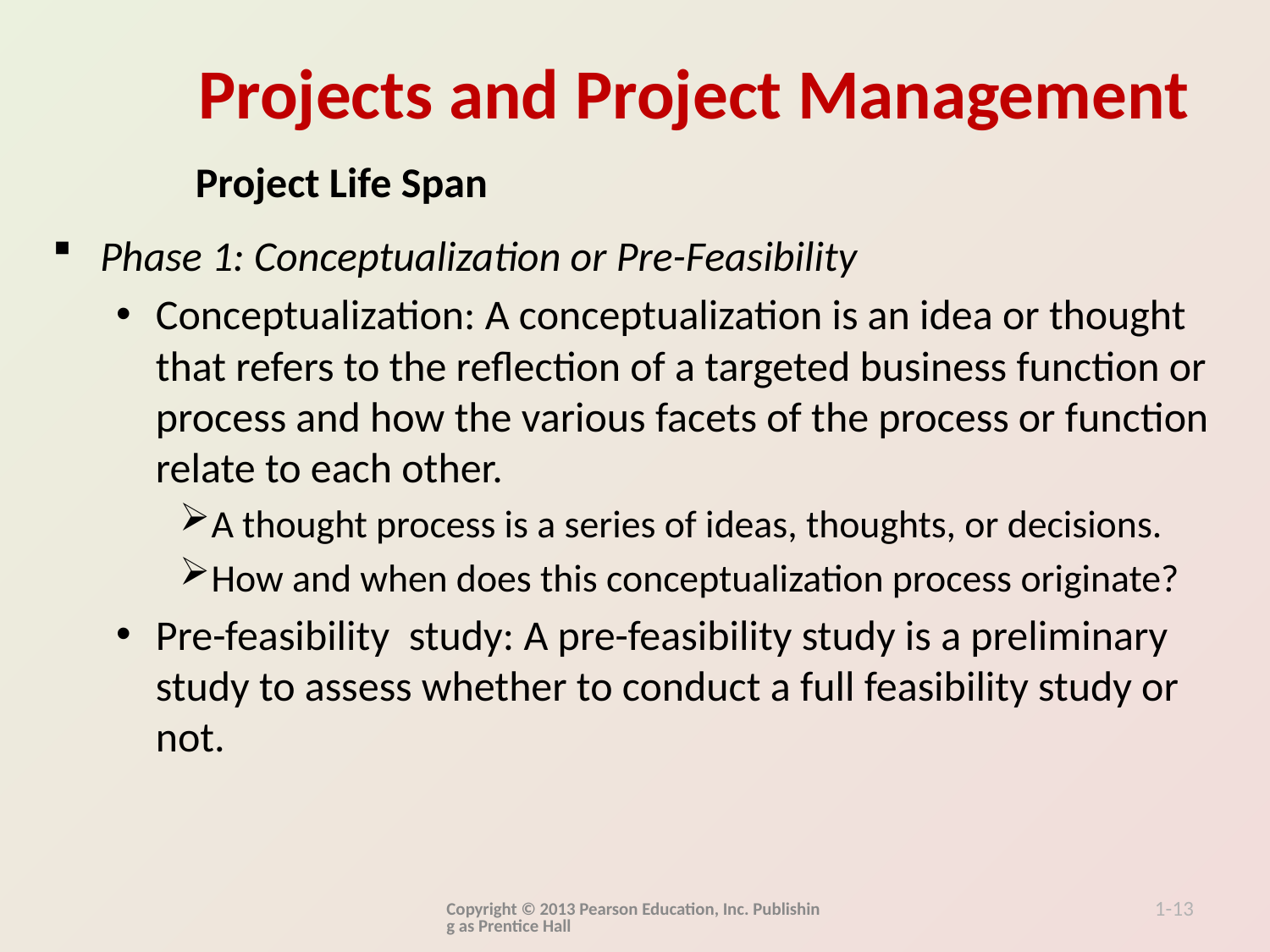

Project Life Span
Phase 1: Conceptualization or Pre-Feasibility
Conceptualization: A conceptualization is an idea or thought that refers to the reflection of a targeted business function or process and how the various facets of the process or function relate to each other.
A thought process is a series of ideas, thoughts, or decisions.
How and when does this conceptualization process originate?
Pre-feasibility  study: A pre-feasibility study is a preliminary study to assess whether to conduct a full feasibility study or not.

Copyright © 2013 Pearson Education, Inc. Publishing as Prentice Hall
1-13